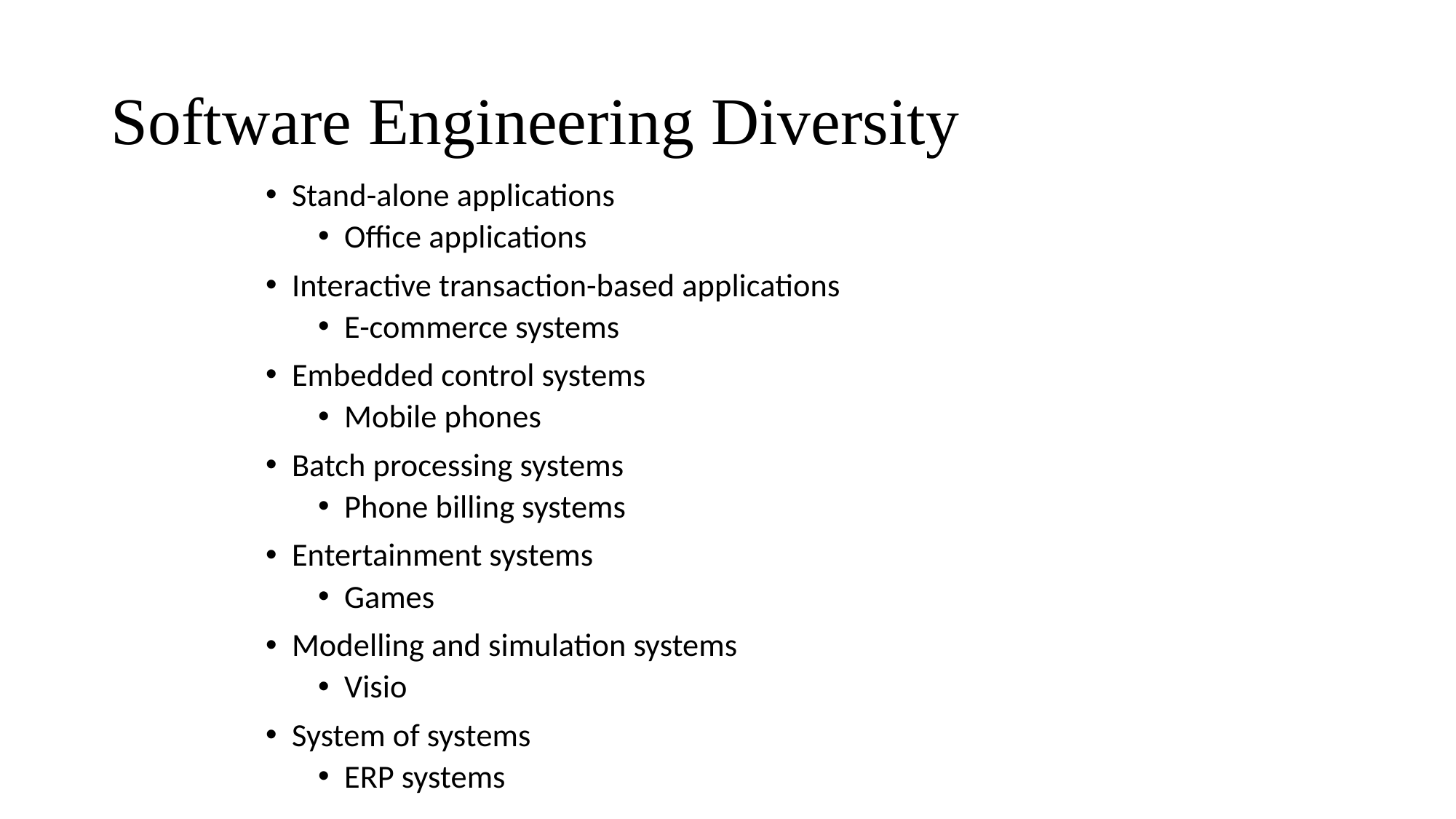

# Software Engineering Diversity
Stand-alone applications
Office applications
Interactive transaction-based applications
E-commerce systems
Embedded control systems
Mobile phones
Batch processing systems
Phone billing systems
Entertainment systems
Games
Modelling and simulation systems
Visio
System of systems
ERP systems